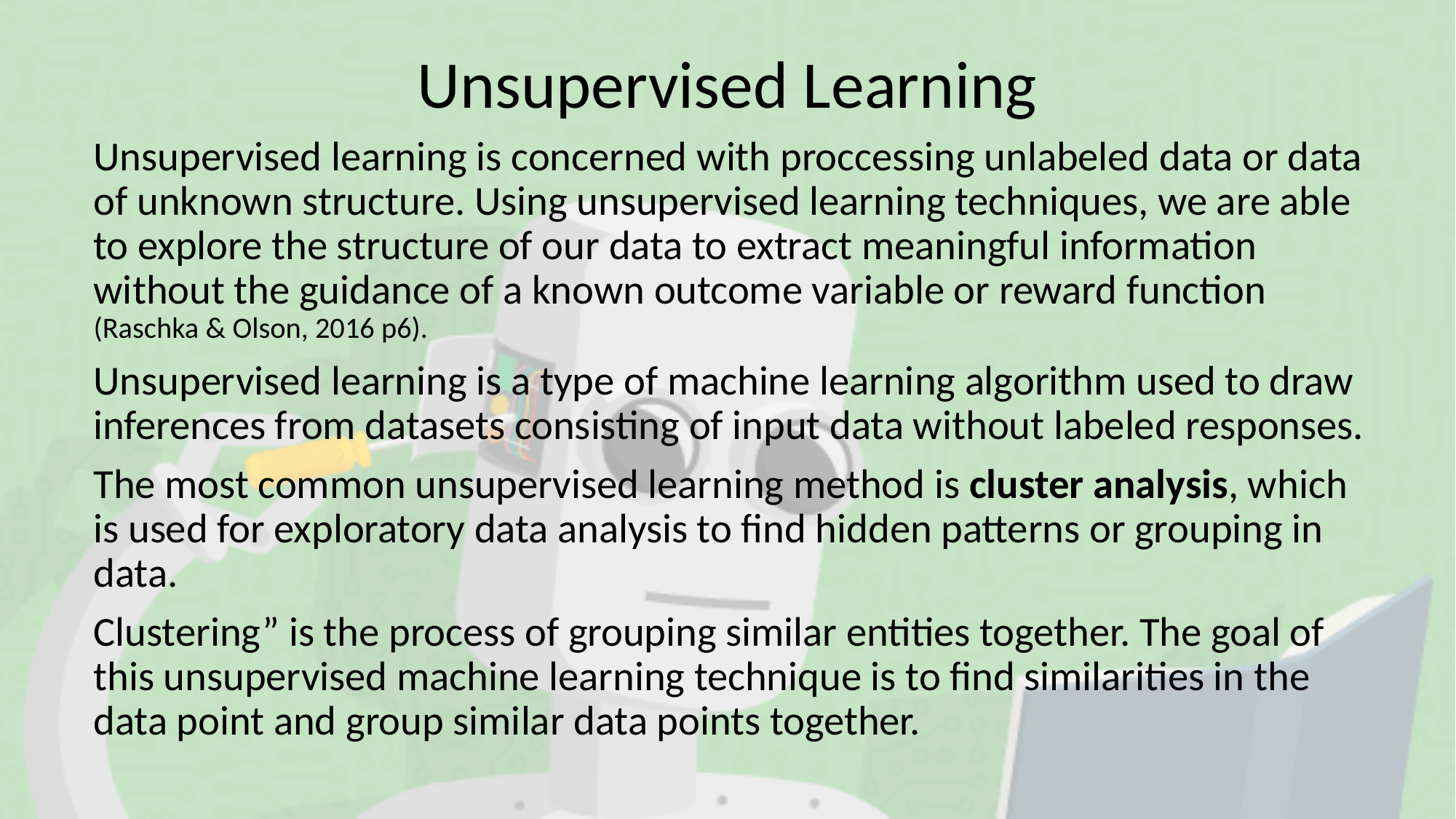

# Unsupervised Learning
Unsupervised learning is concerned with proccessing unlabeled data or data of unknown structure. Using unsupervised learning techniques, we are able to explore the structure of our data to extract meaningful information without the guidance of a known outcome variable or reward function (Raschka & Olson, 2016 p6).
Unsupervised learning is a type of machine learning algorithm used to draw inferences from datasets consisting of input data without labeled responses.
The most common unsupervised learning method is cluster analysis, which is used for exploratory data analysis to find hidden patterns or grouping in data.
Clustering” is the process of grouping similar entities together. The goal of this unsupervised machine learning technique is to find similarities in the data point and group similar data points together.